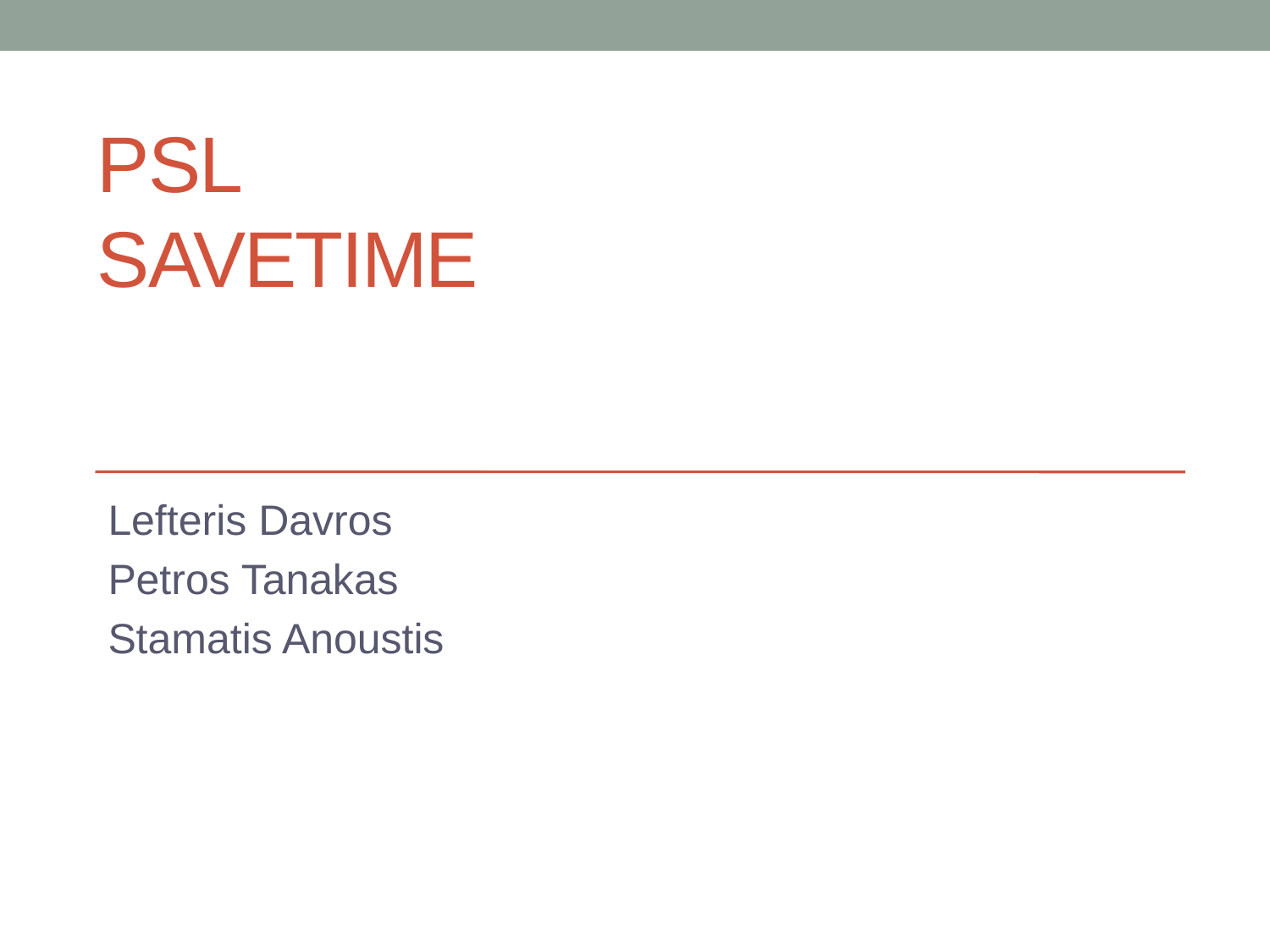

# PSL Savetime
Lefteris Davros
Petros Tanakas
Stamatis Anoustis